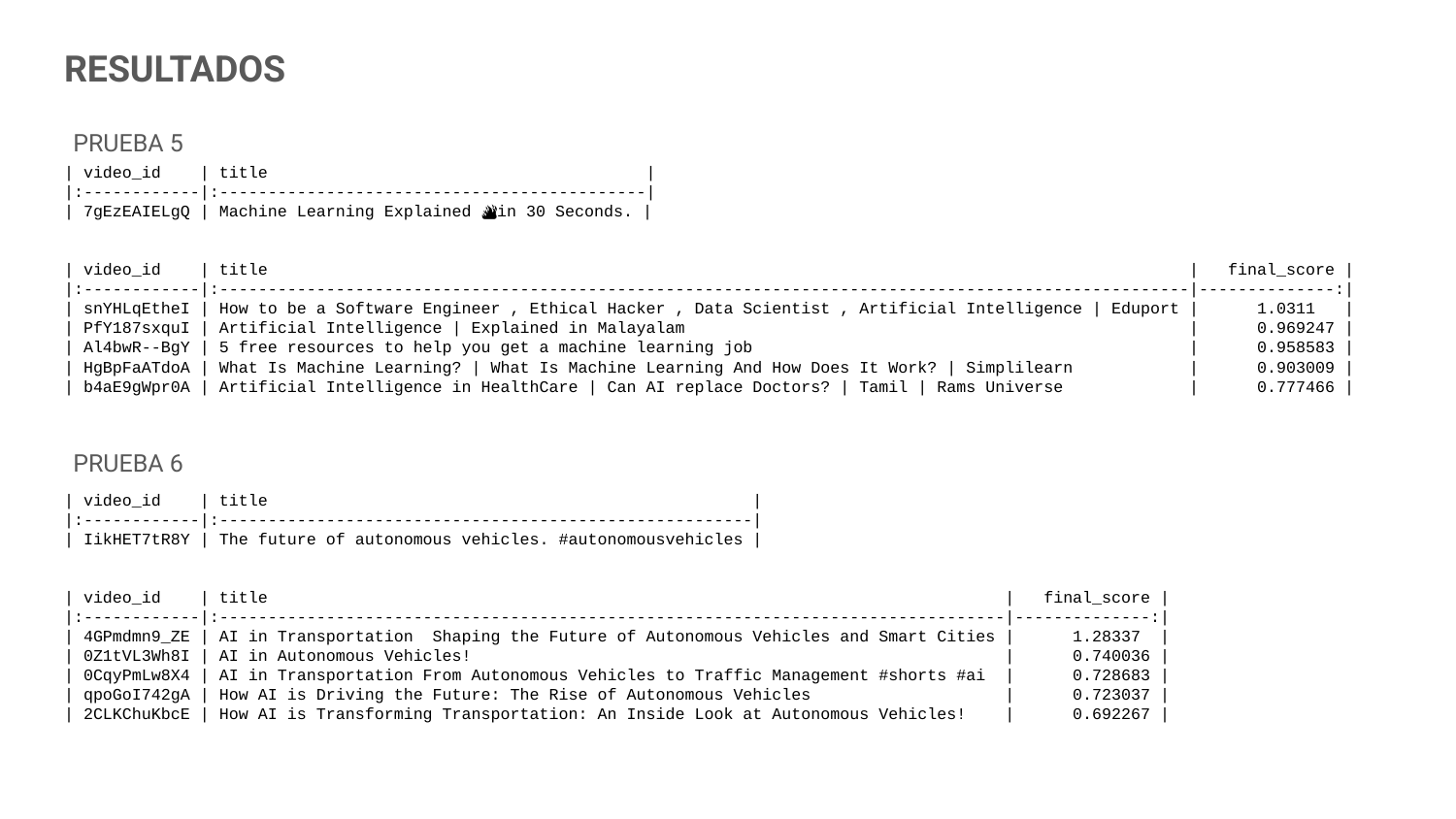

# RESULTADOS
PRUEBA 5
| video_id    | title                                       |
|:------------|:--------------------------------------------|
| 7gEzEAIELgQ | Machine Learning Explained 🔥in 30 Seconds. |

| video_id    | title                                                                                               |   final_score |
|:------------|:----------------------------------------------------------------------------------------------------|--------------:|
| snYHLqEtheI | How to be a Software Engineer , Ethical Hacker , Data Scientist , Artificial Intelligence | Eduport |      1.0311   |
| PfY187sxquI | Artificial Intelligence | Explained in Malayalam                                                    |      0.969247 |
| Al4bwR--BgY | 5 free resources to help you get a machine learning job                                             |      0.958583 |
| HgBpFaATdoA | What Is Machine Learning? | What Is Machine Learning And How Does It Work? | Simplilearn            |      0.903009 |
| b4aE9gWpr0A | Artificial Intelligence in HealthCare | Can AI replace Doctors? | Tamil | Rams Universe             |      0.777466 |
PRUEBA 6
| video_id    | title                                                  |
|:------------|:-------------------------------------------------------|
| IikHET7tR8Y | The future of autonomous vehicles. #autonomousvehicles |

| video_id    | title                                                                            |   final_score |
|:------------|:---------------------------------------------------------------------------------|--------------:|
| 4GPmdmn9_ZE | AI in Transportation  Shaping the Future of Autonomous Vehicles and Smart Cities |      1.28337  |
| 0Z1tVL3Wh8I | AI in Autonomous Vehicles!                                                       |      0.740036 |
| 0CqyPmLw8X4 | AI in Transportation From Autonomous Vehicles to Traffic Management #shorts #ai  |      0.728683 |
| qpoGoI742gA | How AI is Driving the Future: The Rise of Autonomous Vehicles                    |      0.723037 |
| 2CLKChuKbcE | How AI is Transforming Transportation: An Inside Look at Autonomous Vehicles!    |      0.692267 |